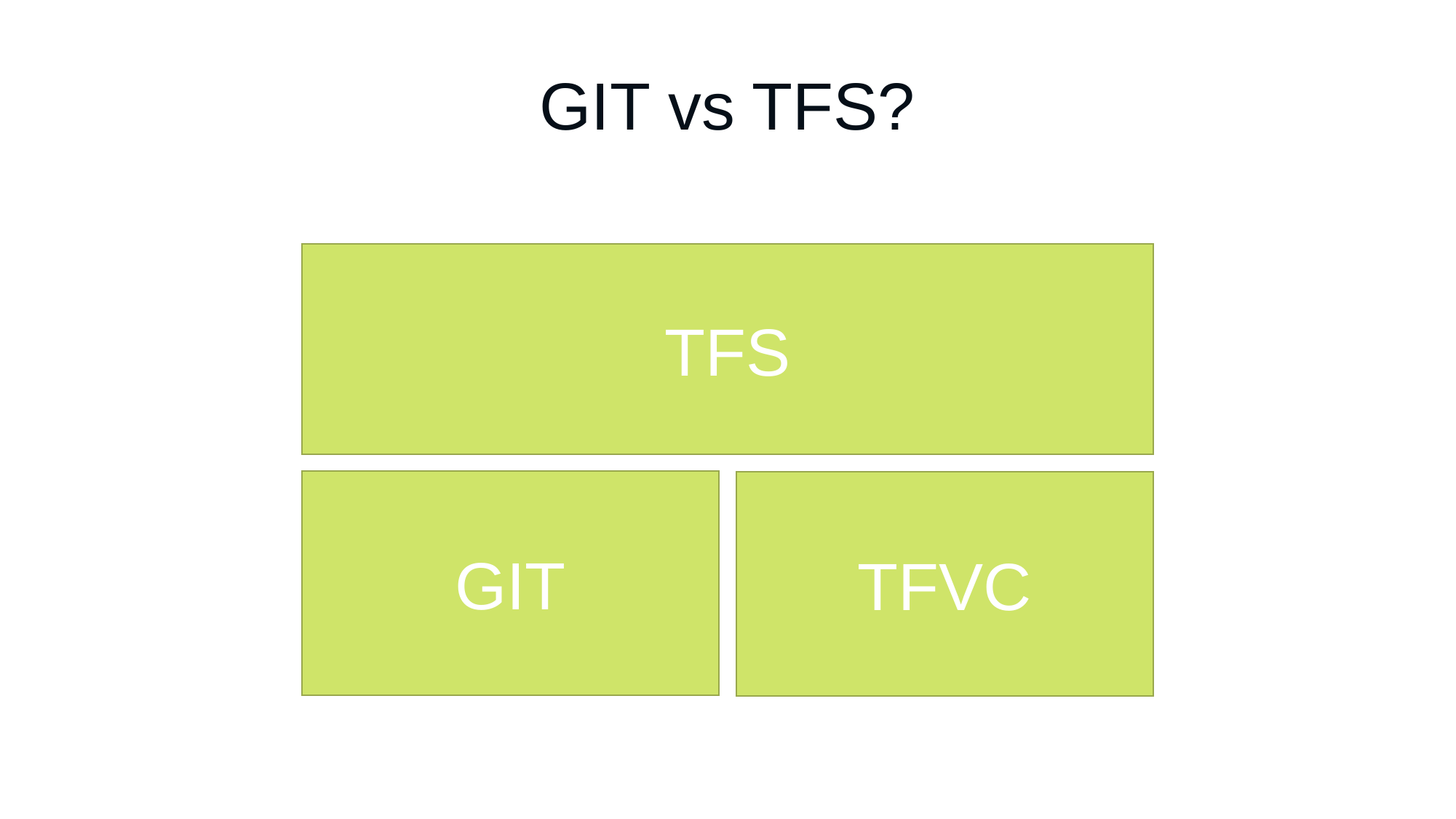

# GIT vs TFS?
TFS
GIT
TFVC